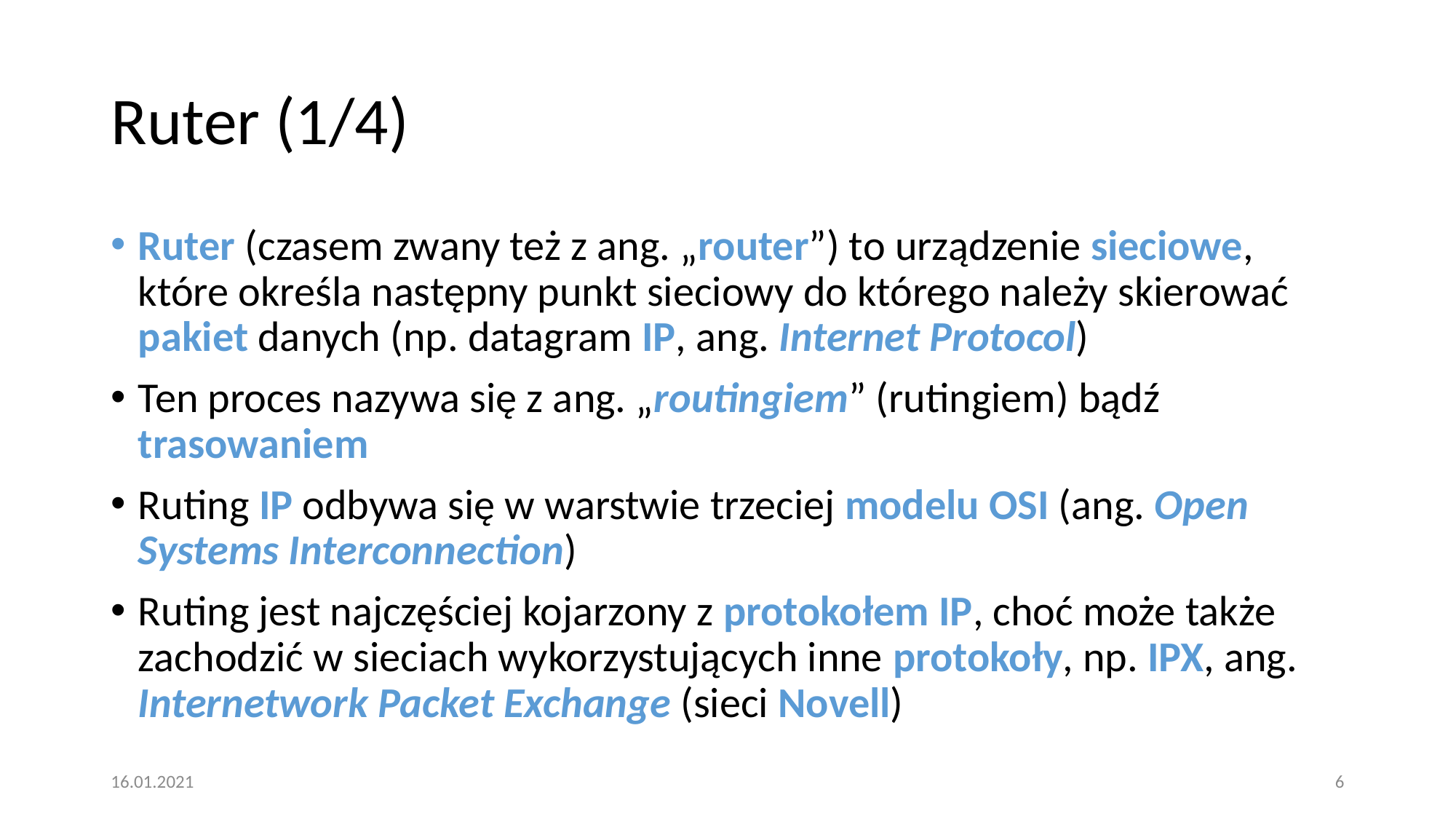

# Ruter (1/4)‏
Ruter (czasem zwany też z ang. „router”) to urządzenie sieciowe, które określa następny punkt sieciowy do którego należy skierować pakiet danych (np. datagram IP, ang. Internet Protocol)
Ten proces nazywa się z ang. „routingiem” (rutingiem) bądź trasowaniem
Ruting IP odbywa się w warstwie trzeciej modelu OSI (ang. Open Systems Interconnection)
Ruting jest najczęściej kojarzony z protokołem IP, choć może także zachodzić w sieciach wykorzystujących inne protokoły, np. IPX, ang. Internetwork Packet Exchange (sieci Novell)‏
16.01.2021
6